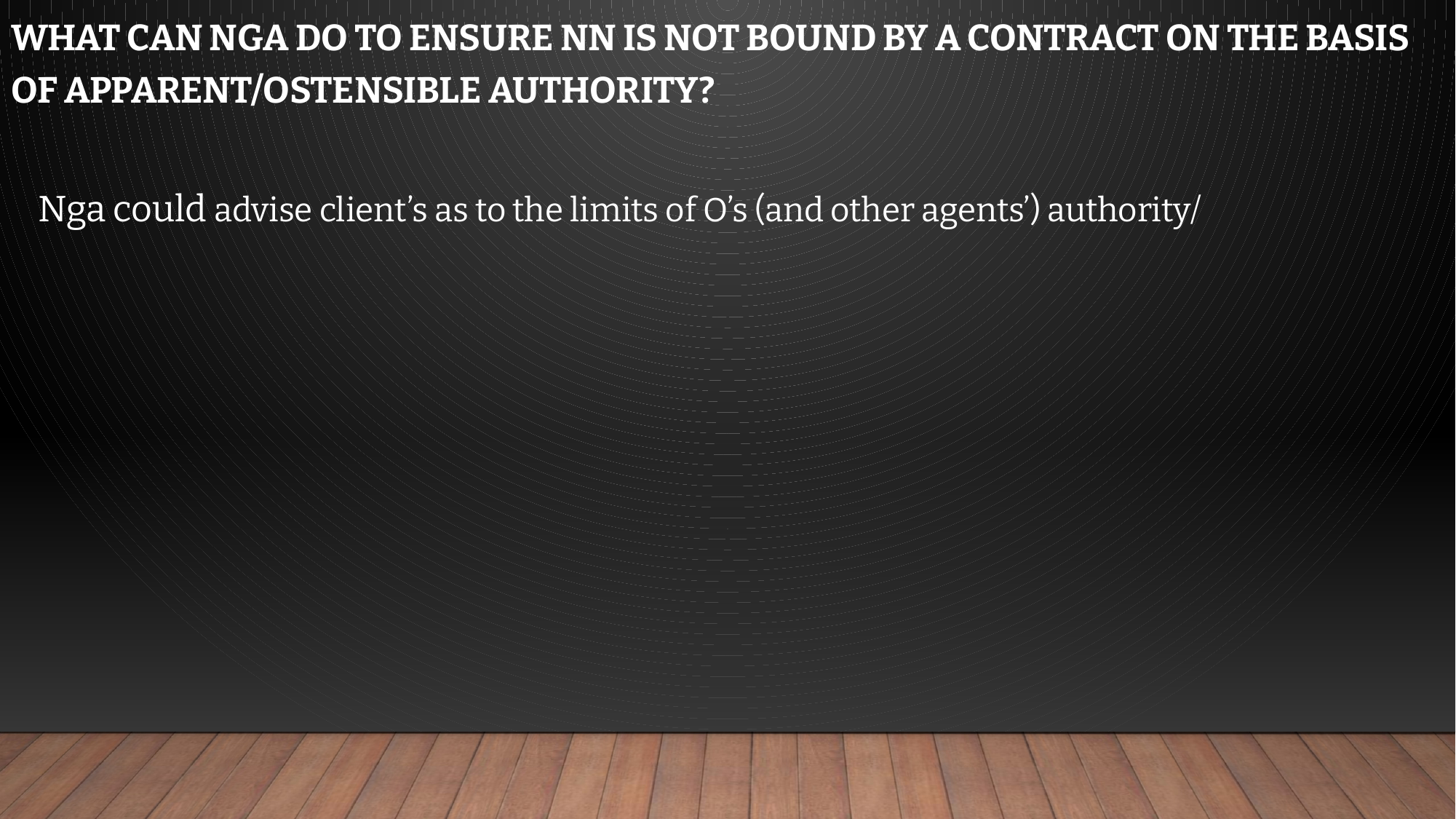

WHAT CAN NGA DO TO ENSURE NN IS NOT BOUND BY A CONTRACT ON THE BASIS OF APPARENT/OSTENSIBLE AUTHORITY?

	Nga could advise client’s as to the limits of O’s (and other agents’) authority/